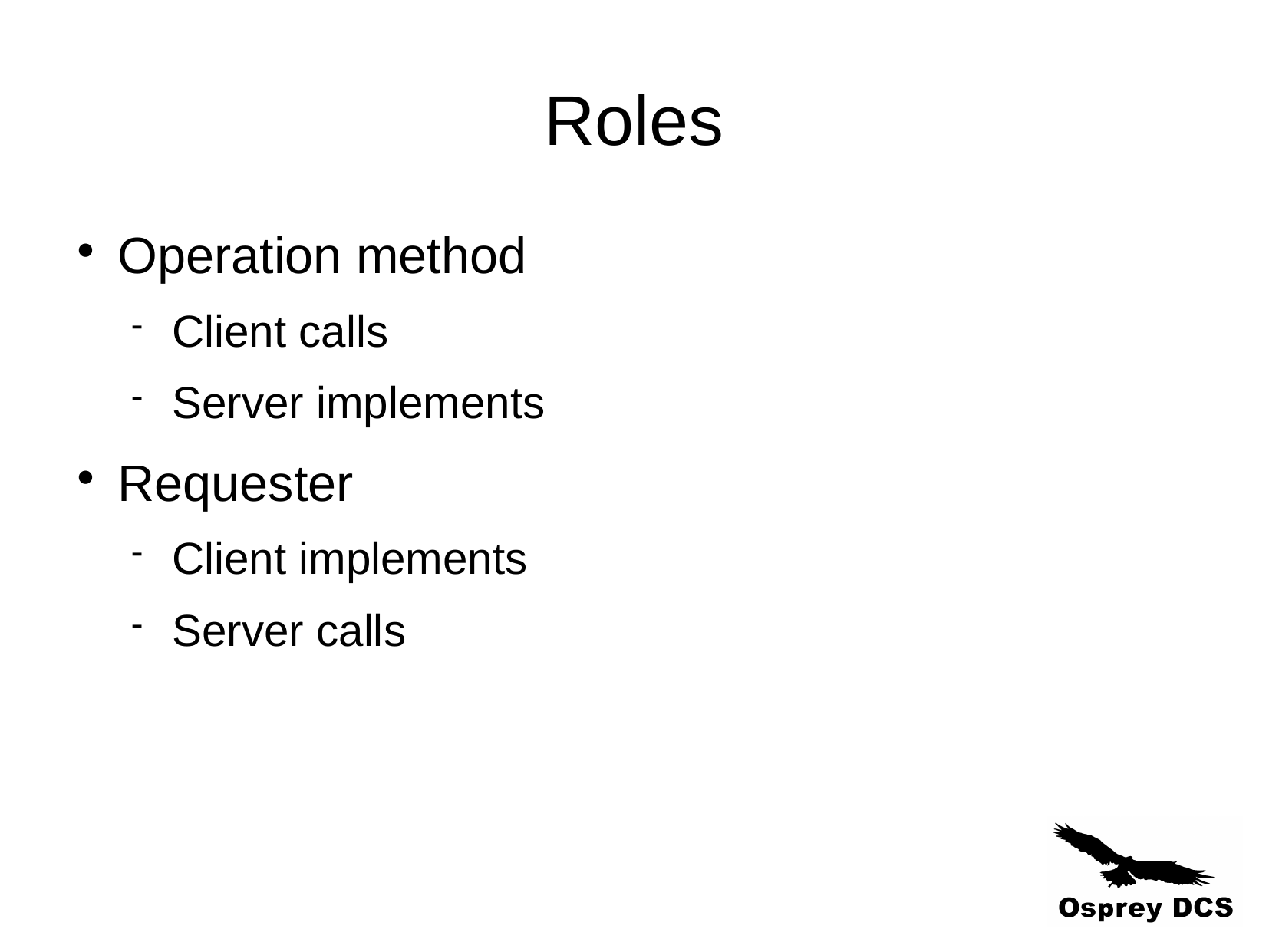

Roles
Operation method
Client calls
Server implements
Requester
Client implements
Server calls